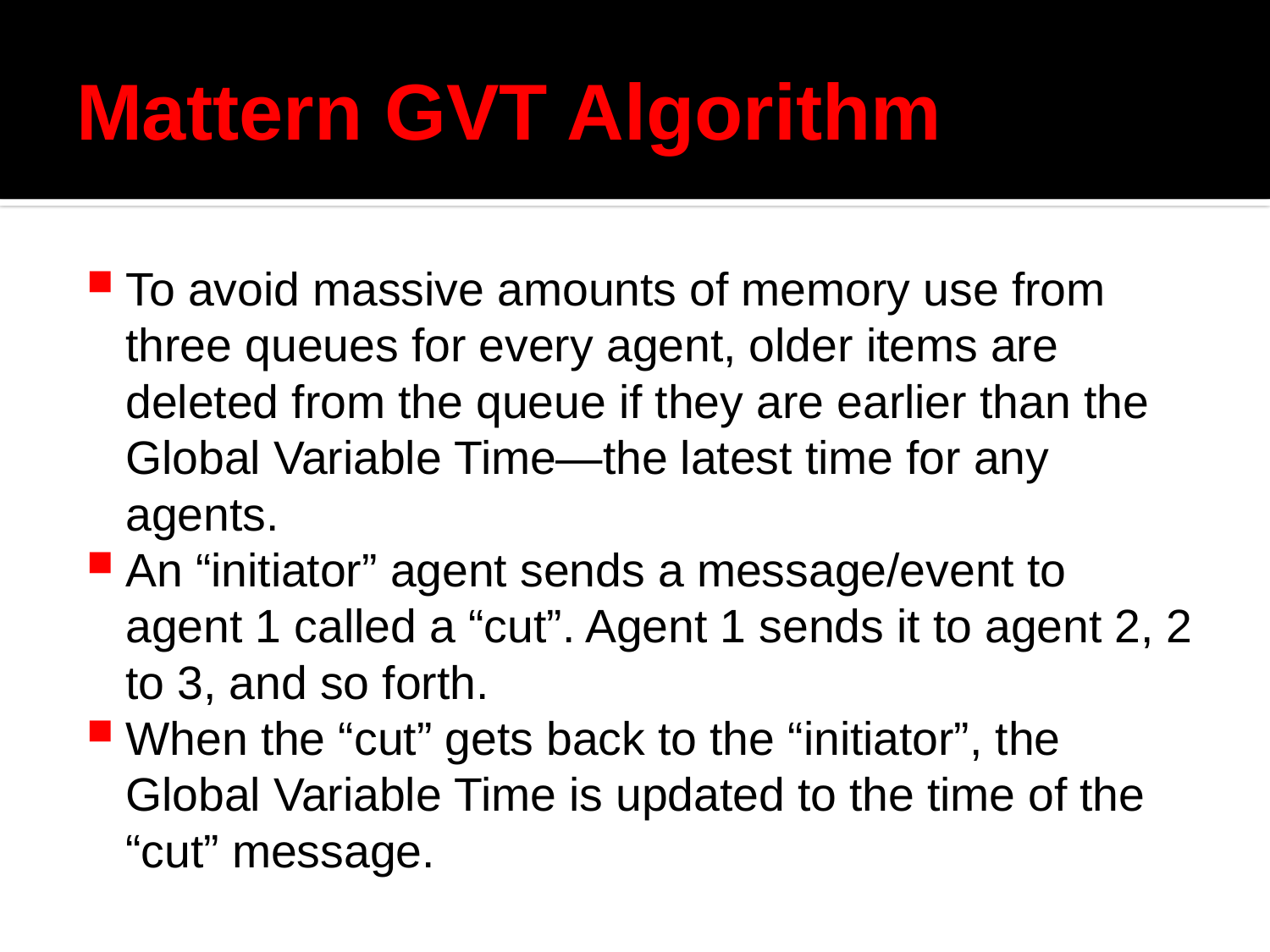

# Mattern GVT Algorithm
To avoid massive amounts of memory use from three queues for every agent, older items are deleted from the queue if they are earlier than the Global Variable Time—the latest time for any agents.
An “initiator” agent sends a message/event to agent 1 called a “cut”. Agent 1 sends it to agent 2, 2 to 3, and so forth.
When the “cut” gets back to the “initiator”, the Global Variable Time is updated to the time of the “cut” message.